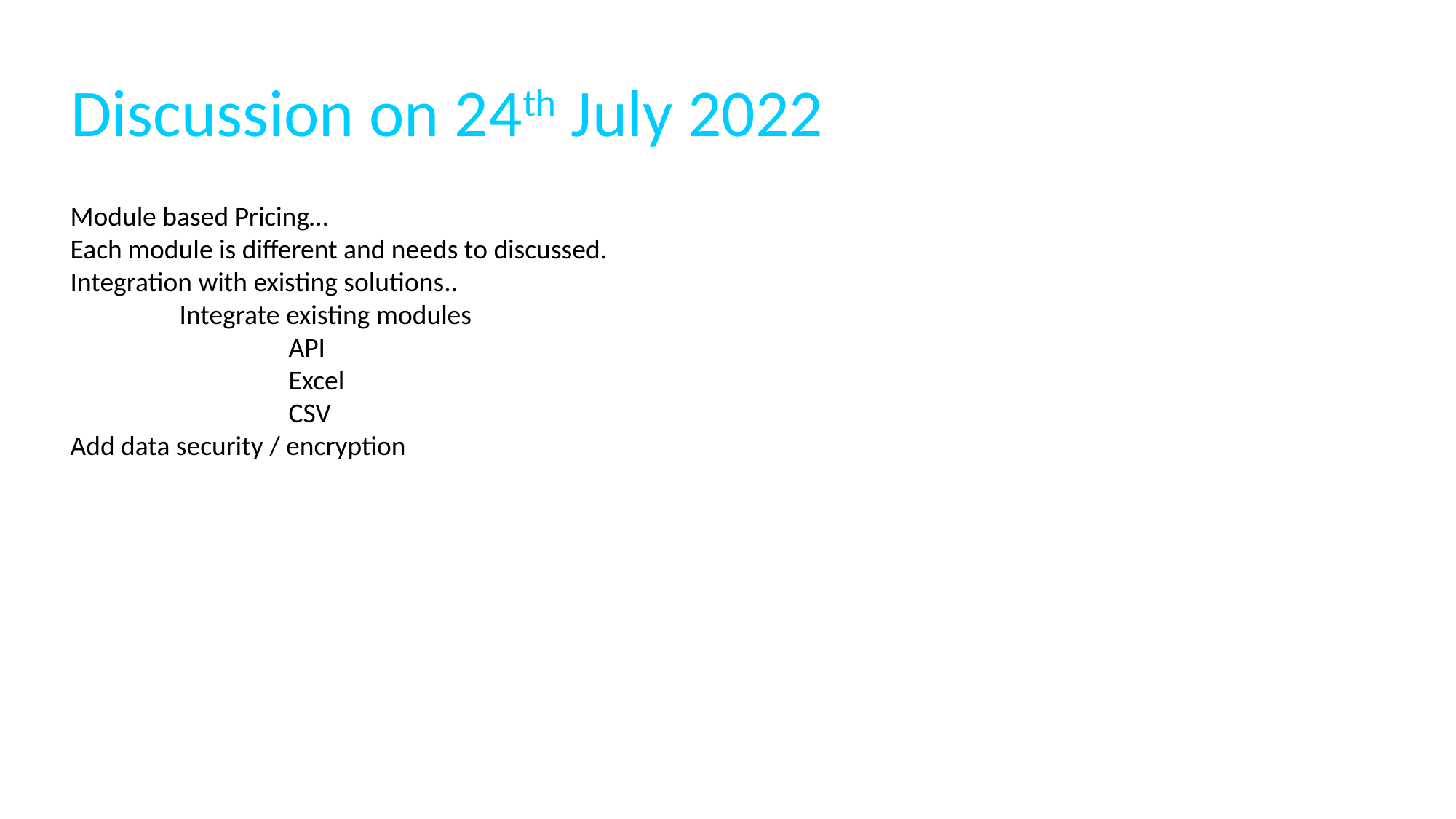

# Discussion on 24th July 2022
Module based Pricing…
Each module is different and needs to discussed.
Integration with existing solutions..
	Integrate existing modules
		API
		Excel
		CSV
Add data security / encryption